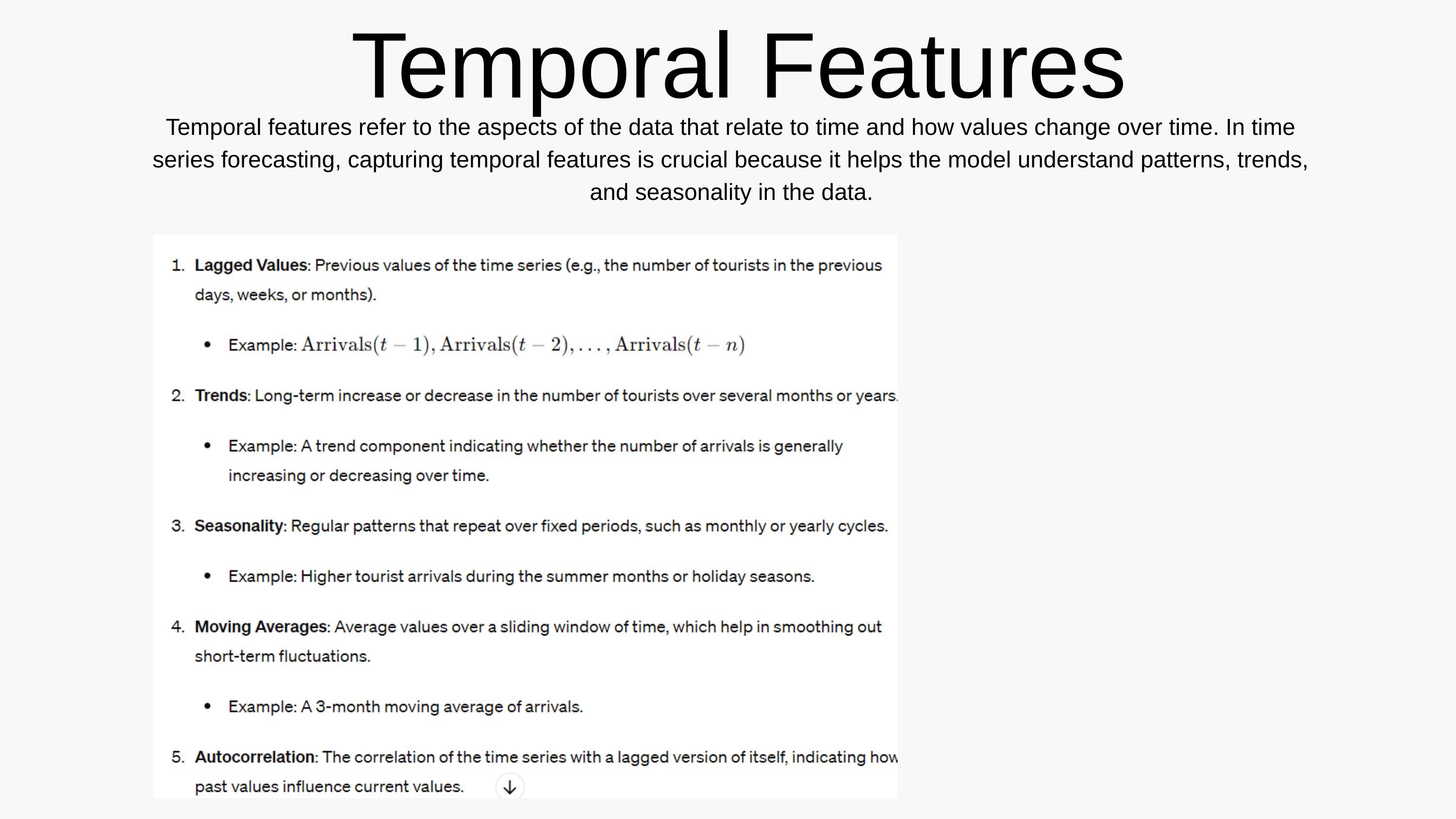

Temporal Features
Temporal features refer to the aspects of the data that relate to time and how values change over time. In time series forecasting, capturing temporal features is crucial because it helps the model understand patterns, trends, and seasonality in the data.